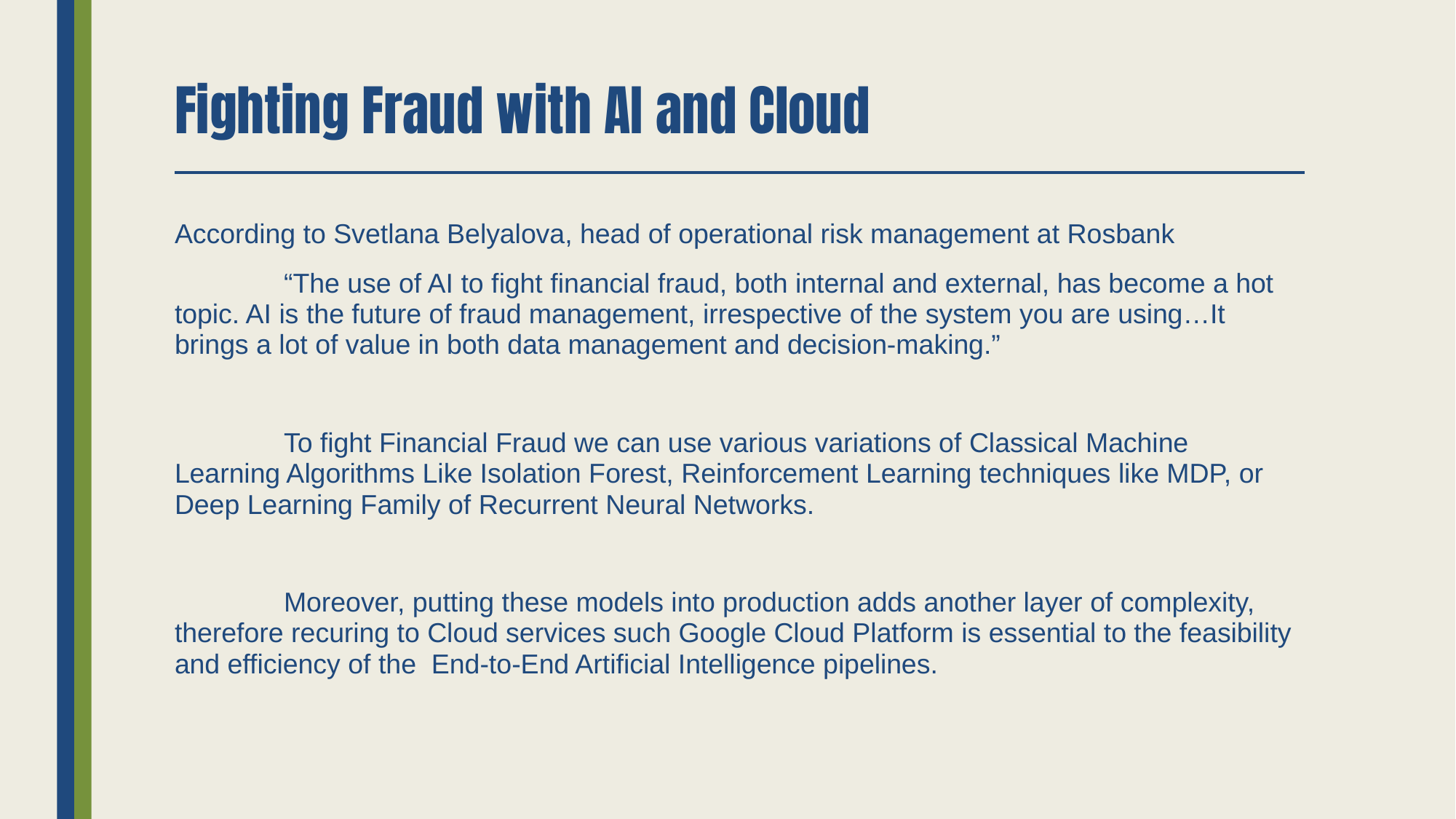

# Fighting Fraud with AI and Cloud
According to Svetlana Belyalova, head of operational risk management at Rosbank
	“The use of AI to fight financial fraud, both internal and external, has become a hot topic. AI is the future of fraud management, irrespective of the system you are using…It brings a lot of value in both data management and decision-making.”

	To fight Financial Fraud we can use various variations of Classical Machine Learning Algorithms Like Isolation Forest, Reinforcement Learning techniques like MDP, or Deep Learning Family of Recurrent Neural Networks.

	Moreover, putting these models into production adds another layer of complexity, therefore recuring to Cloud services such Google Cloud Platform is essential to the feasibility and efficiency of the  End-to-End Artificial Intelligence pipelines.